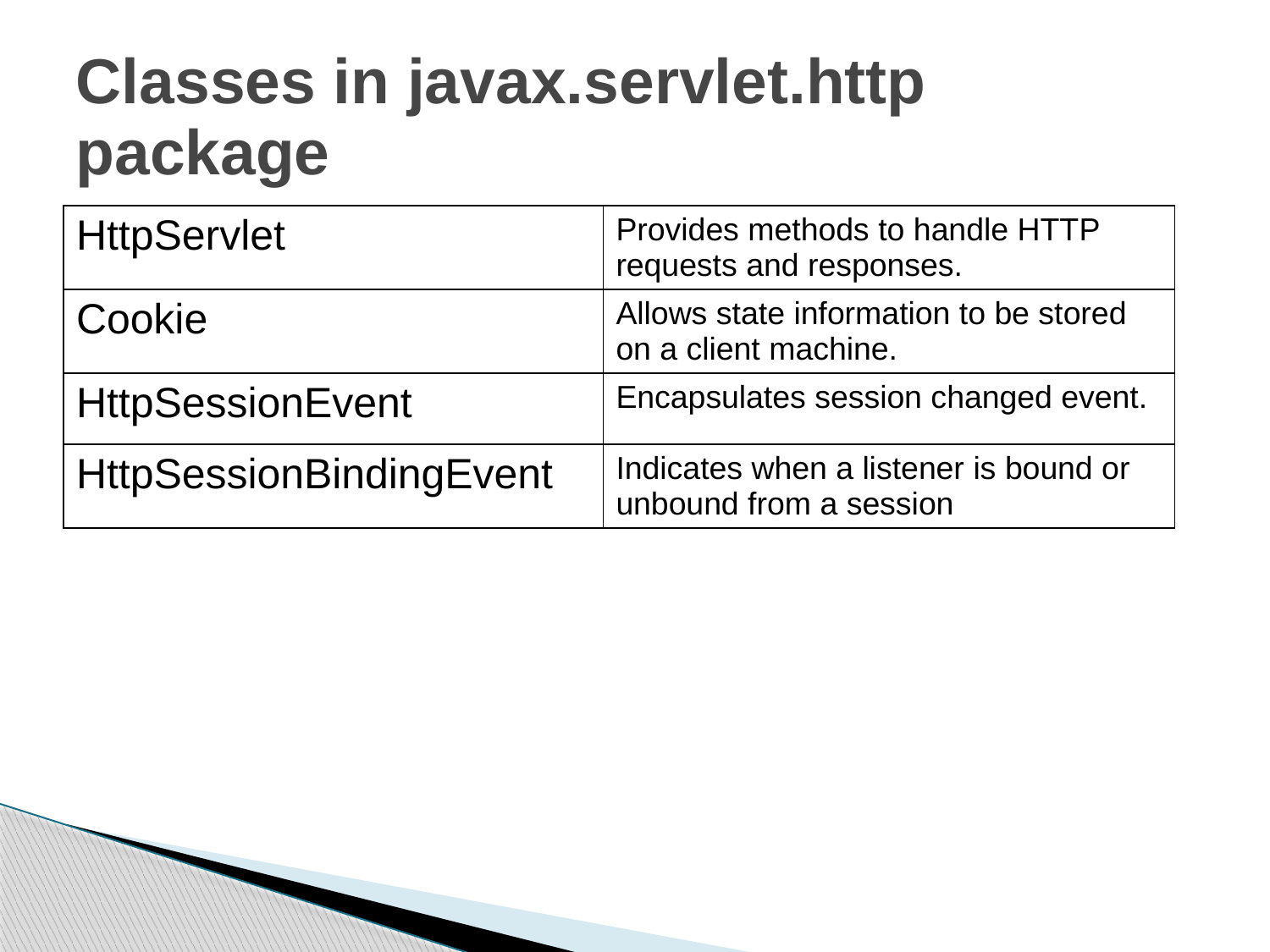

# Classes in javax.servlet.http package
| HttpServlet | Provides methods to handle HTTP requests and responses. |
| --- | --- |
| Cookie | Allows state information to be stored on a client machine. |
| HttpSessionEvent | Encapsulates session changed event. |
| HttpSessionBindingEvent | Indicates when a listener is bound or unbound from a session |